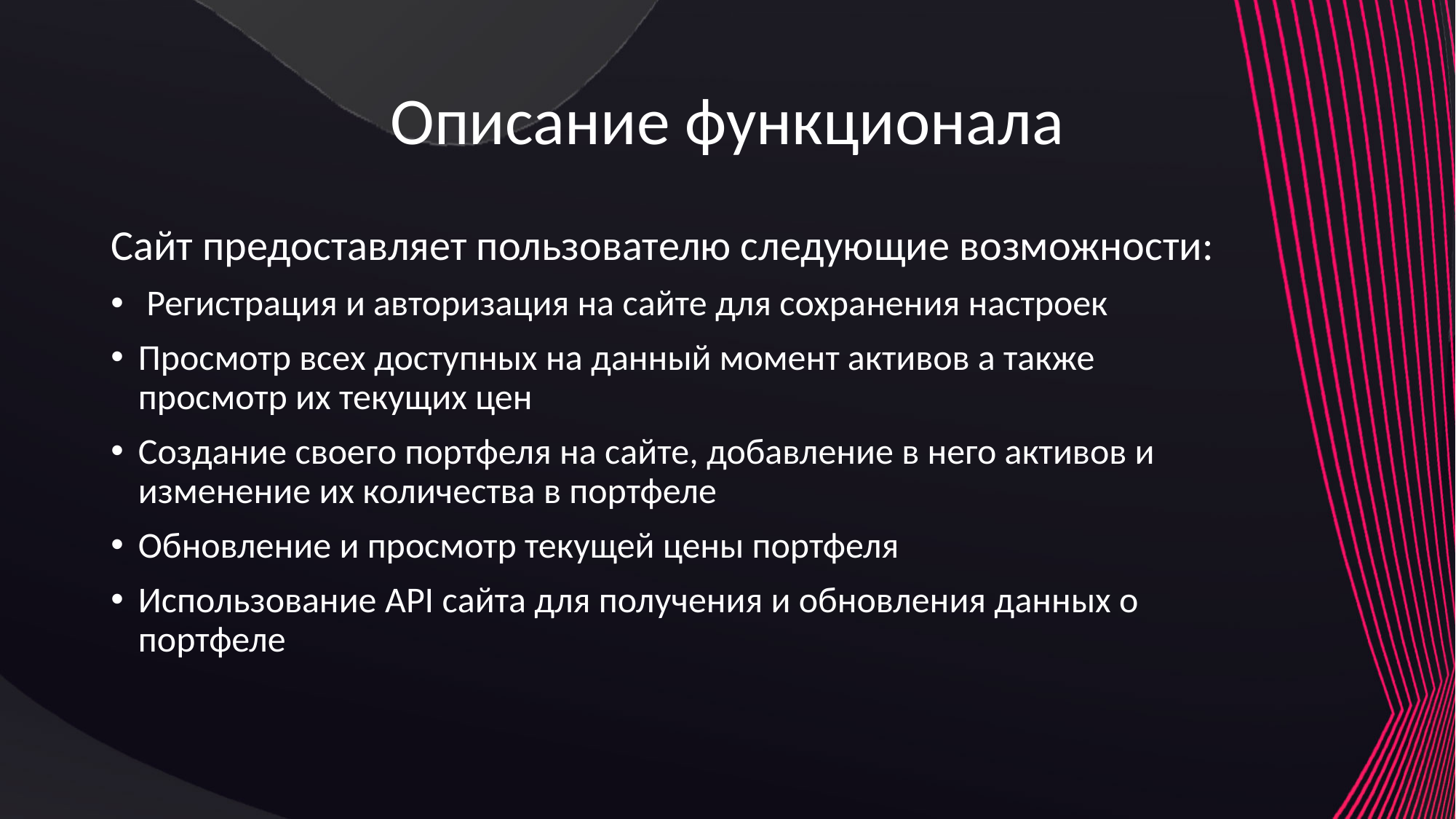

# Описание функционала
Сайт предоставляет пользователю следующие возможности:
 Регистрация и авторизация на сайте для сохранения настроек
Просмотр всех доступных на данный момент активов а также просмотр их текущих цен
Создание своего портфеля на сайте, добавление в него активов и изменение их количества в портфеле
Обновление и просмотр текущей цены портфеля
Использование API сайта для получения и обновления данных о портфеле